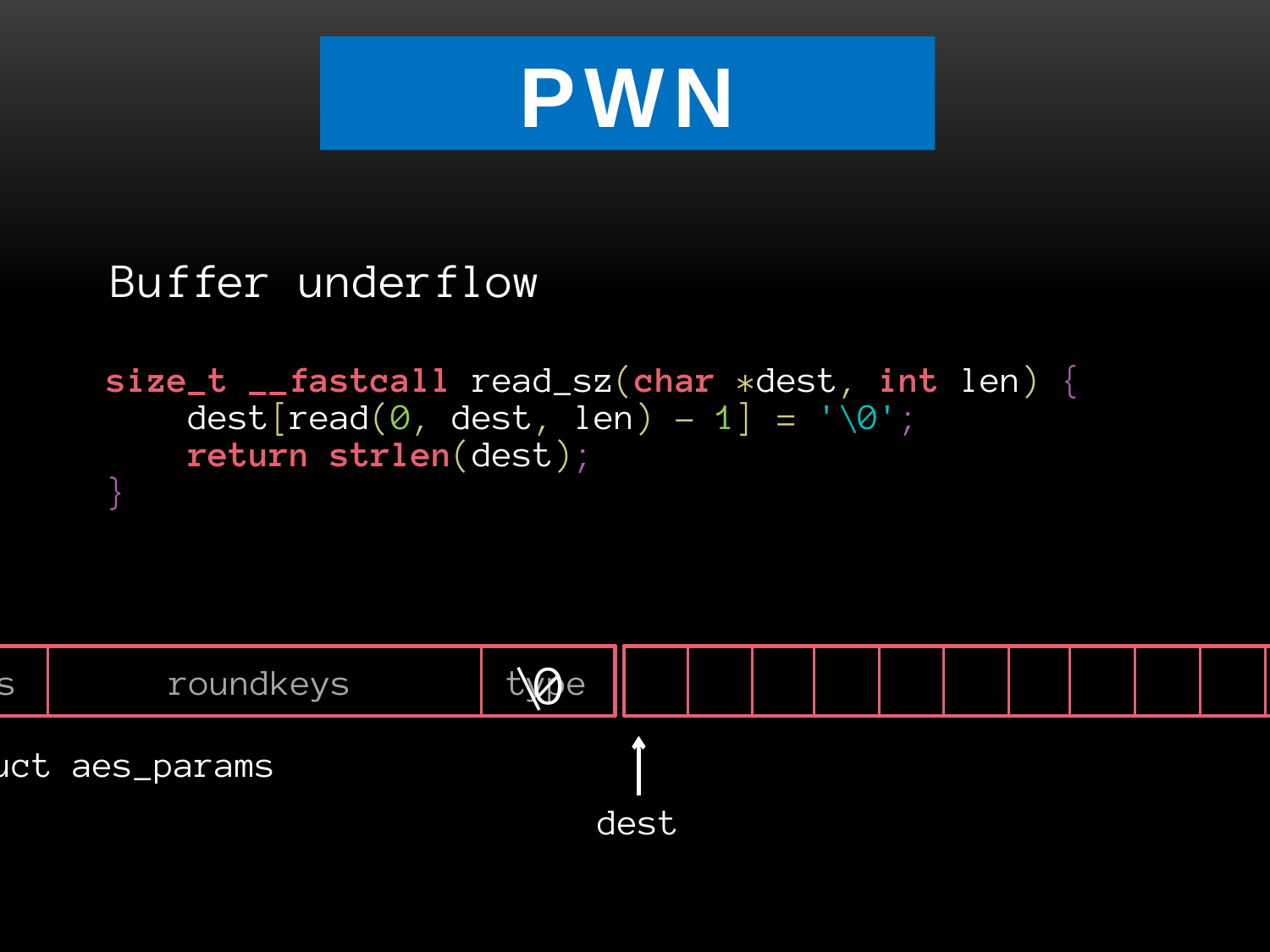

PWN
Buffer underflow
| size\_t \_\_fastcall read\_sz(char \*dest, int len) { dest[read(0, dest, len) - 1] = '\0'; return strlen(dest); } |
| --- |

\0

key
nrounds
stats
roundkeys
type
struct aes_params
dest